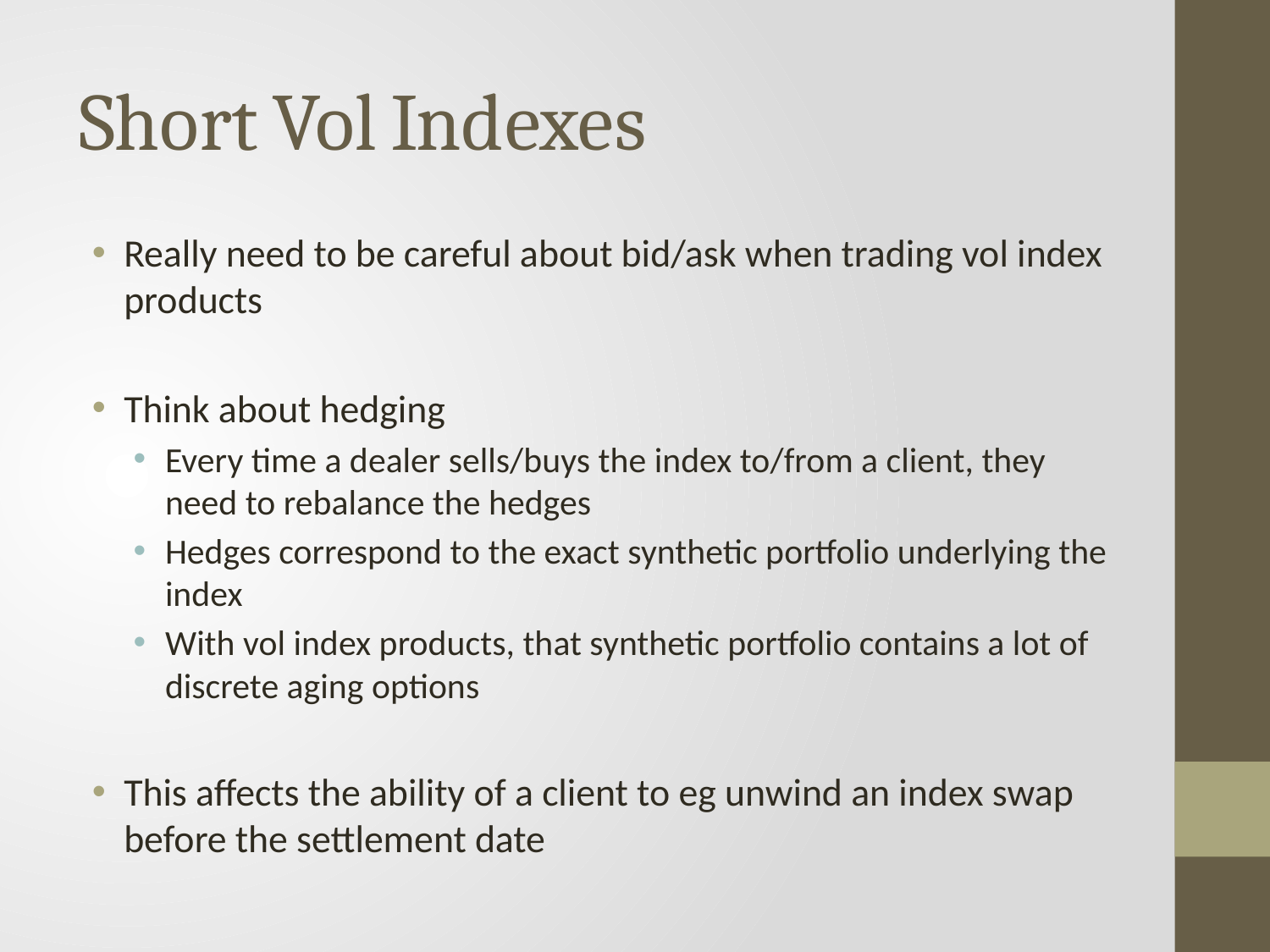

# Short Vol Indexes
Really need to be careful about bid/ask when trading vol index products

Think about hedging
Every time a dealer sells/buys the index to/from a client, they need to rebalance the hedges
Hedges correspond to the exact synthetic portfolio underlying the index
With vol index products, that synthetic portfolio contains a lot of discrete aging options

This affects the ability of a client to eg unwind an index swap before the settlement date